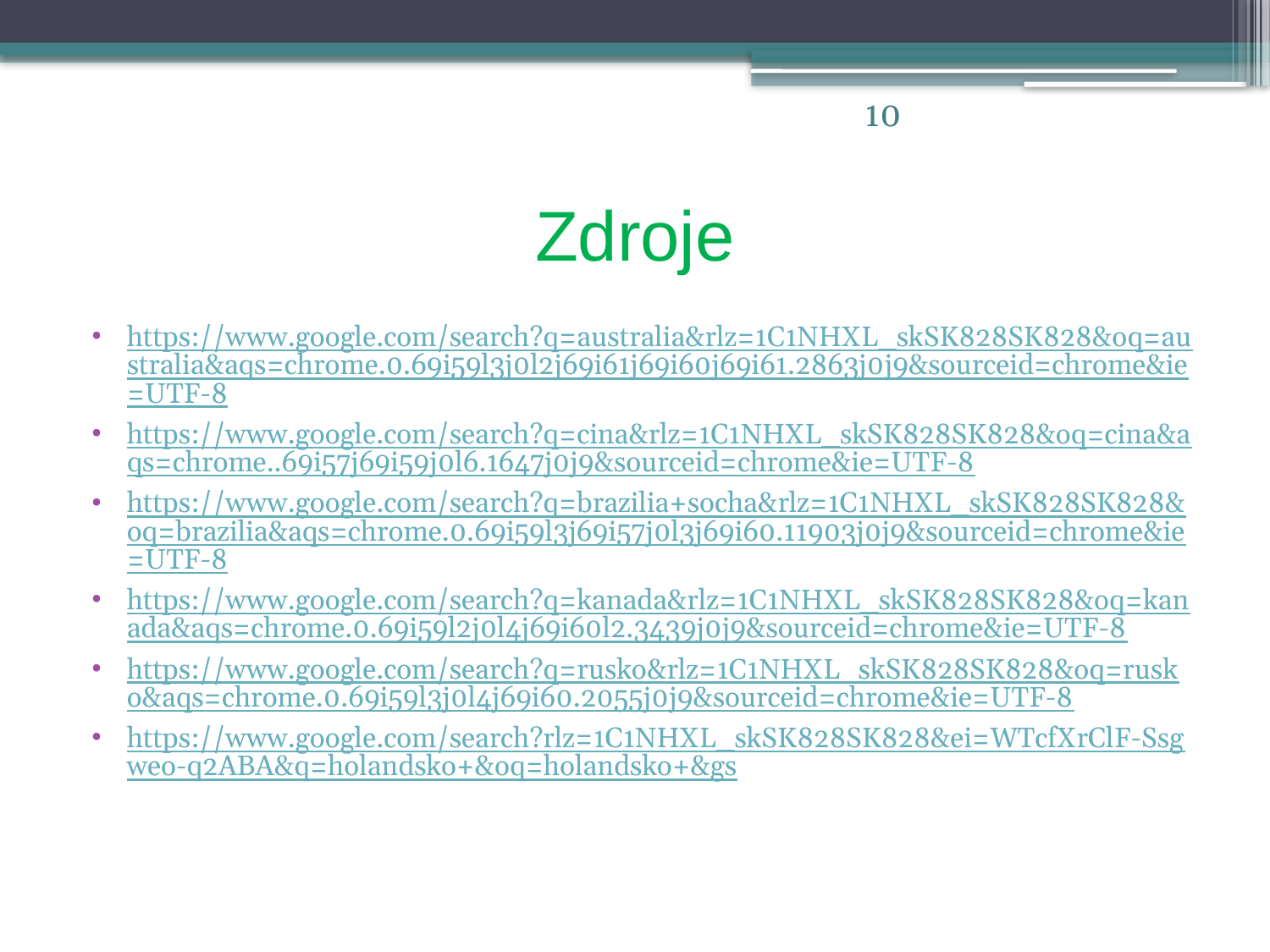

10
# Zdroje
https://www.google.com/search?q=australia&rlz=1C1NHXL_skSK828SK828&oq=australia&aqs=chrome.0.69i59l3j0l2j69i61j69i60j69i61.2863j0j9&sourceid=chrome&ie=UTF-8
https://www.google.com/search?q=cina&rlz=1C1NHXL_skSK828SK828&oq=cina&aqs=chrome..69i57j69i59j0l6.1647j0j9&sourceid=chrome&ie=UTF-8
https://www.google.com/search?q=brazilia+socha&rlz=1C1NHXL_skSK828SK828&oq=brazilia&aqs=chrome.0.69i59l3j69i57j0l3j69i60.11903j0j9&sourceid=chrome&ie=UTF-8
https://www.google.com/search?q=kanada&rlz=1C1NHXL_skSK828SK828&oq=kanada&aqs=chrome.0.69i59l2j0l4j69i60l2.3439j0j9&sourceid=chrome&ie=UTF-8
https://www.google.com/search?q=rusko&rlz=1C1NHXL_skSK828SK828&oq=rusko&aqs=chrome.0.69i59l3j0l4j69i60.2055j0j9&sourceid=chrome&ie=UTF-8
https://www.google.com/search?rlz=1C1NHXL_skSK828SK828&ei=WTcfXrClF-Ssgweo-q2ABA&q=holandsko+&oq=holandsko+&gs